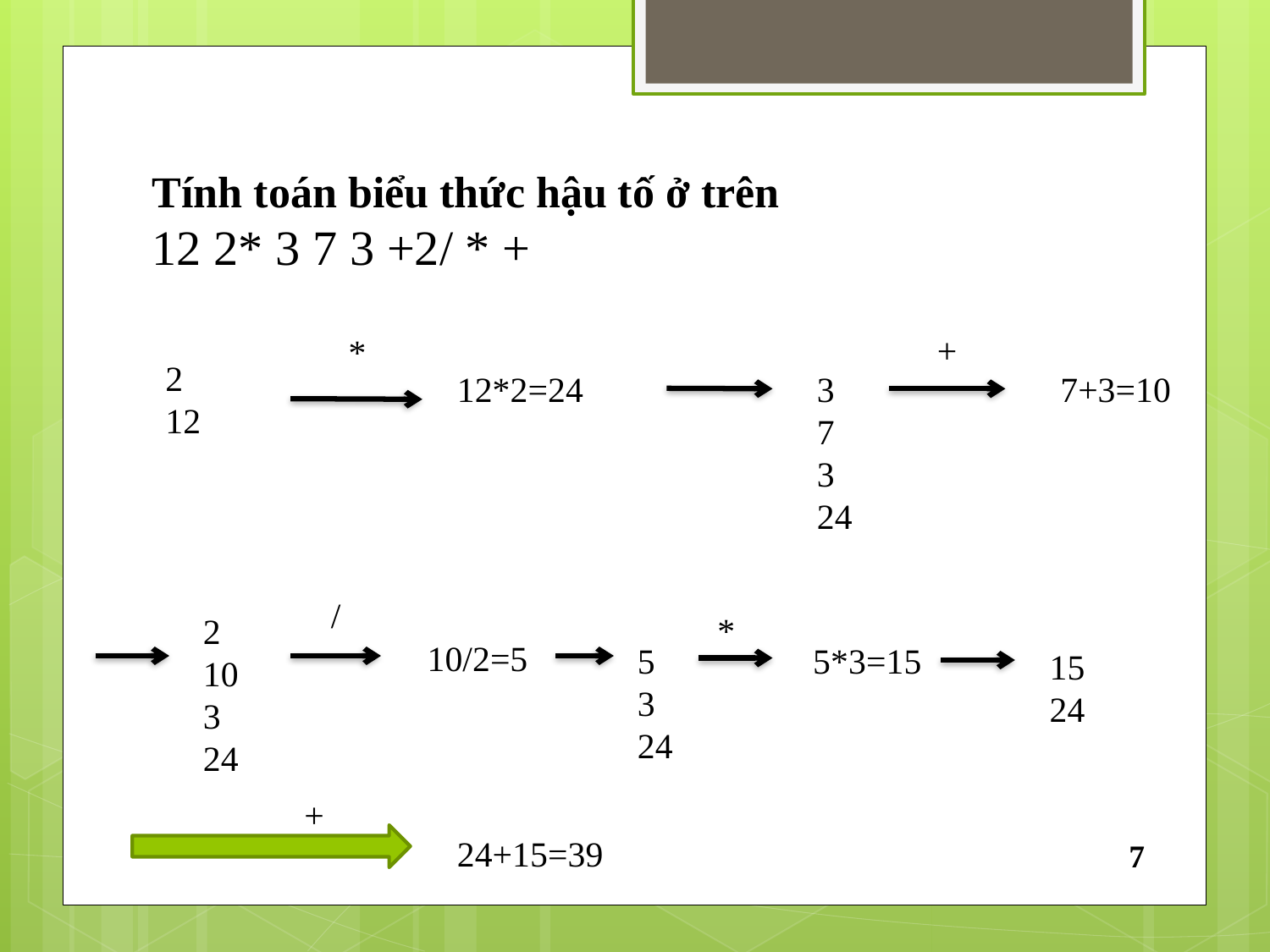

Tính toán biểu thức hậu tố ở trên
12 2* 3 7 3 +2/ * +
+
*
2
12
12*2=24
3
7
3
24
7+3=10
/
*
2
10
3
24
10/2=5
5
3
24
5*3=15
15
24
+

24+15=39
7